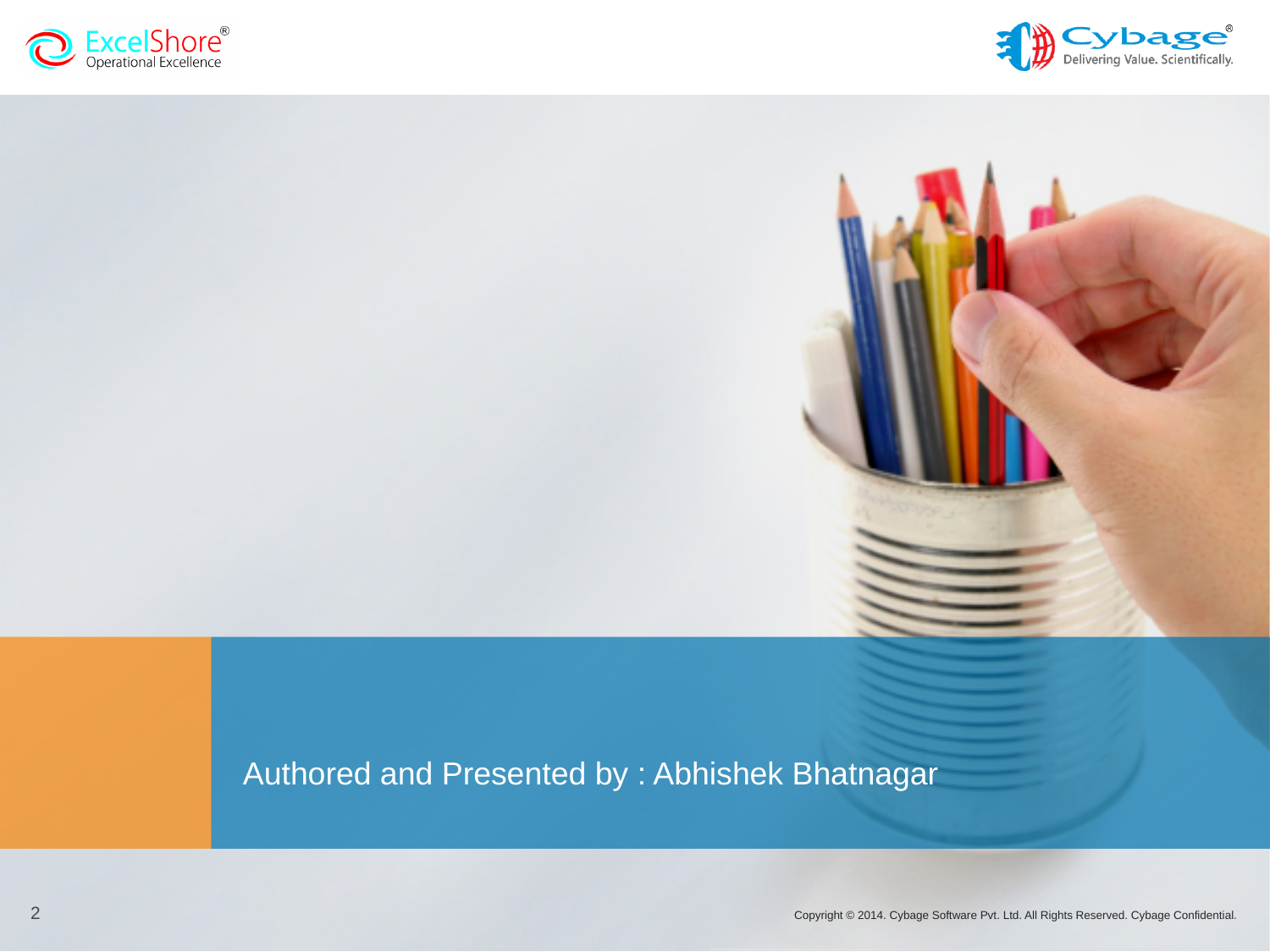

#
Authored and Presented by : Abhishek Bhatnagar

2